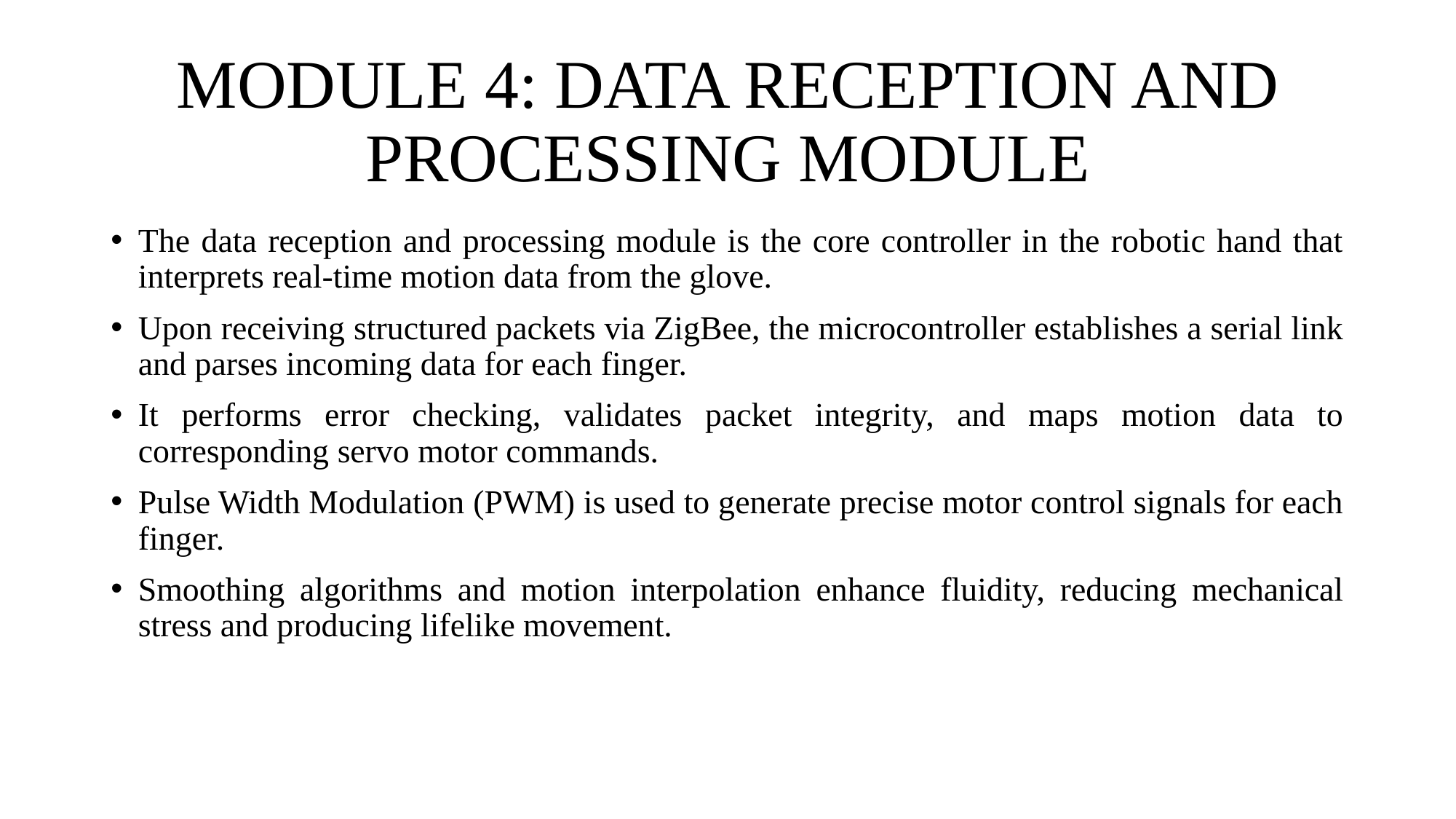

# MODULE 4: DATA RECEPTION AND PROCESSING MODULE
The data reception and processing module is the core controller in the robotic hand that interprets real-time motion data from the glove.
Upon receiving structured packets via ZigBee, the microcontroller establishes a serial link and parses incoming data for each finger.
It performs error checking, validates packet integrity, and maps motion data to corresponding servo motor commands.
Pulse Width Modulation (PWM) is used to generate precise motor control signals for each finger.
Smoothing algorithms and motion interpolation enhance fluidity, reducing mechanical stress and producing lifelike movement.

20